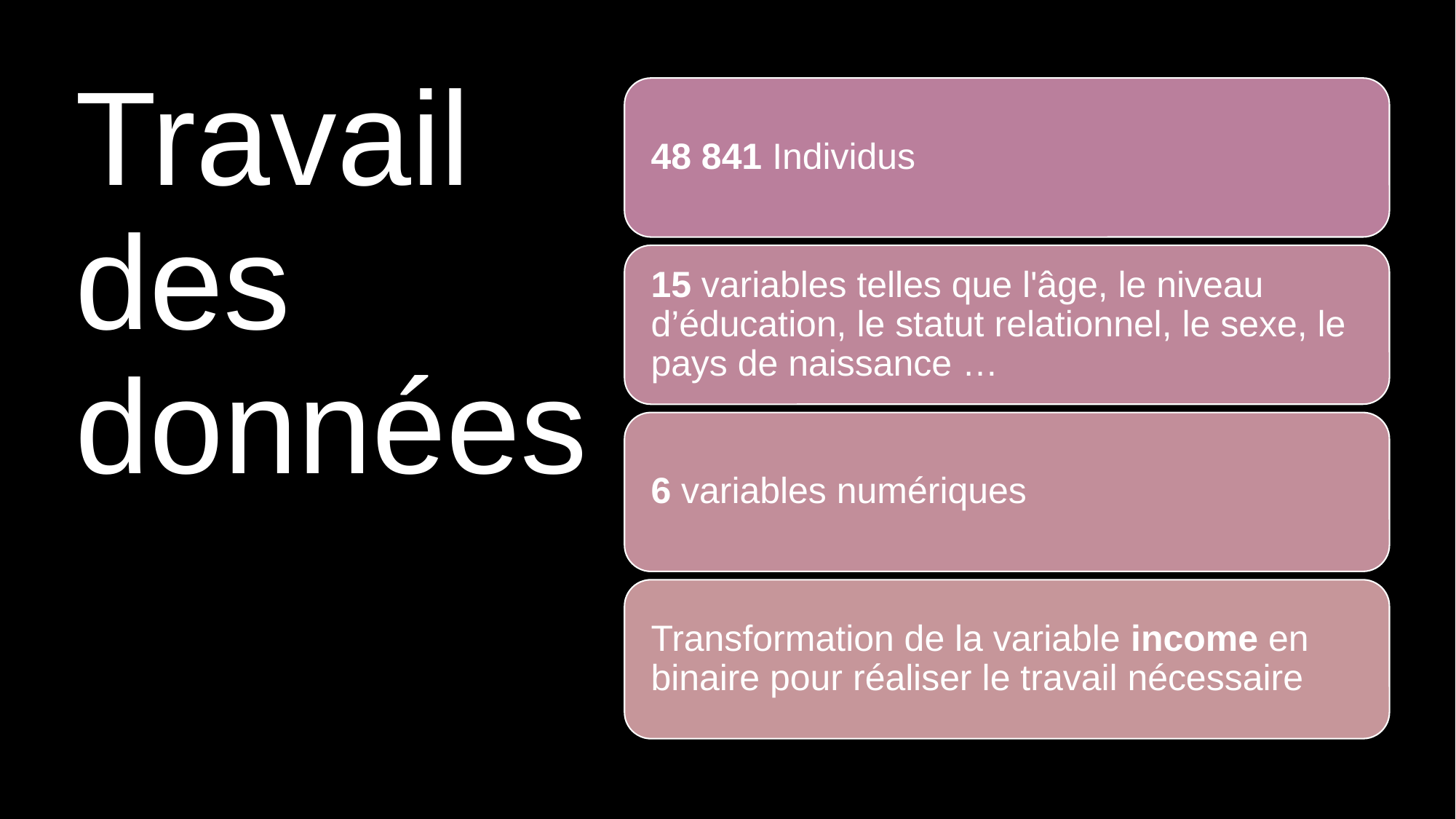

# Travail des données
48 841 Individus
15 variables telles que l'âge, le niveau d’éducation, le statut relationnel, le sexe, le pays de naissance …
6 variables numériques
Transformation de la variable income en binaire pour réaliser le travail nécessaire